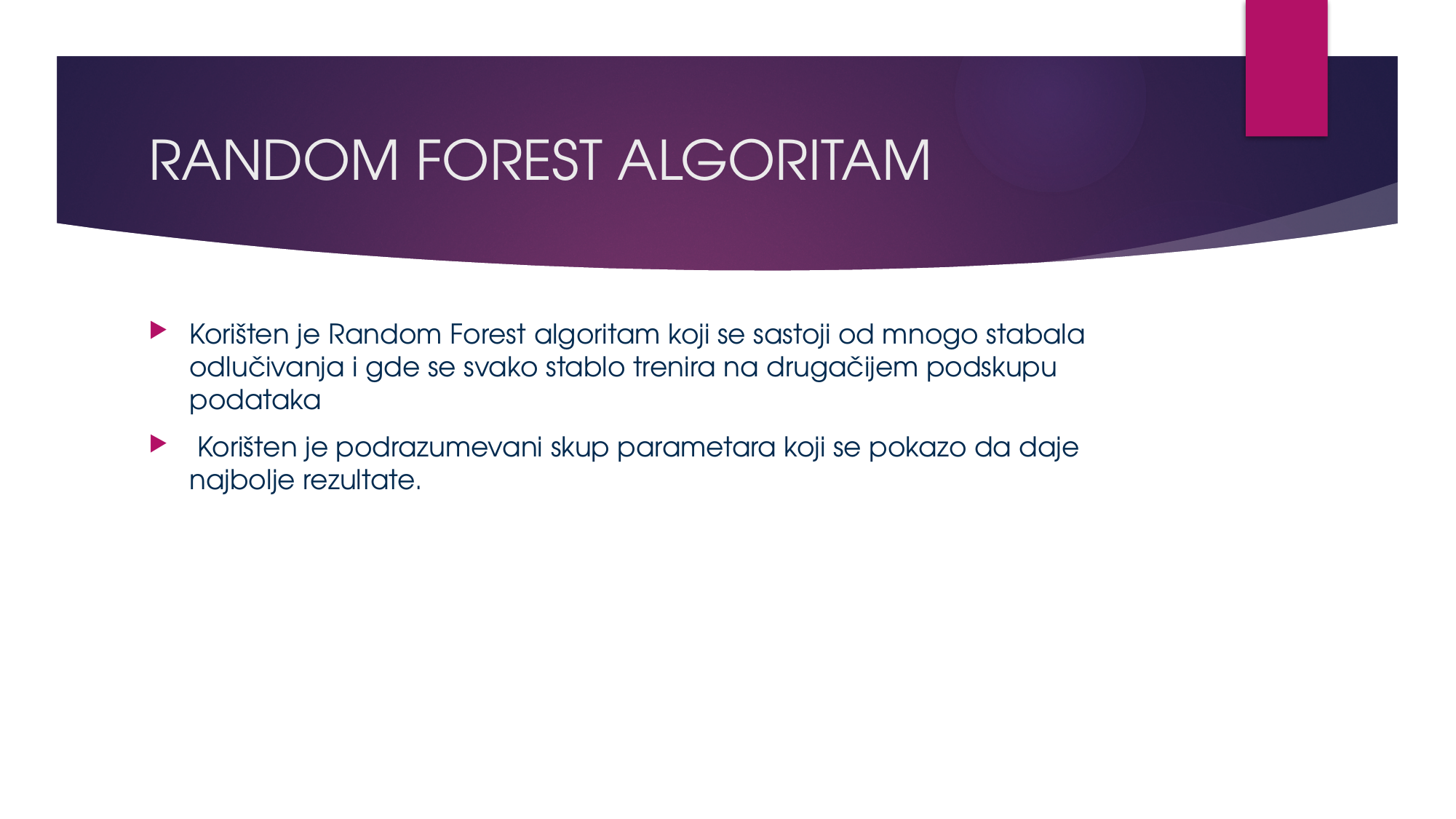

# RANDOM FOREST ALGORITAM
Korišten je Random Forest algoritam koji se sastoji od mnogo stabala odlučivanja i gde se svako stablo trenira na drugačijem podskupu podataka
 Korišten je podrazumevani skup parametara koji se pokazo da daje najbolje rezultate.